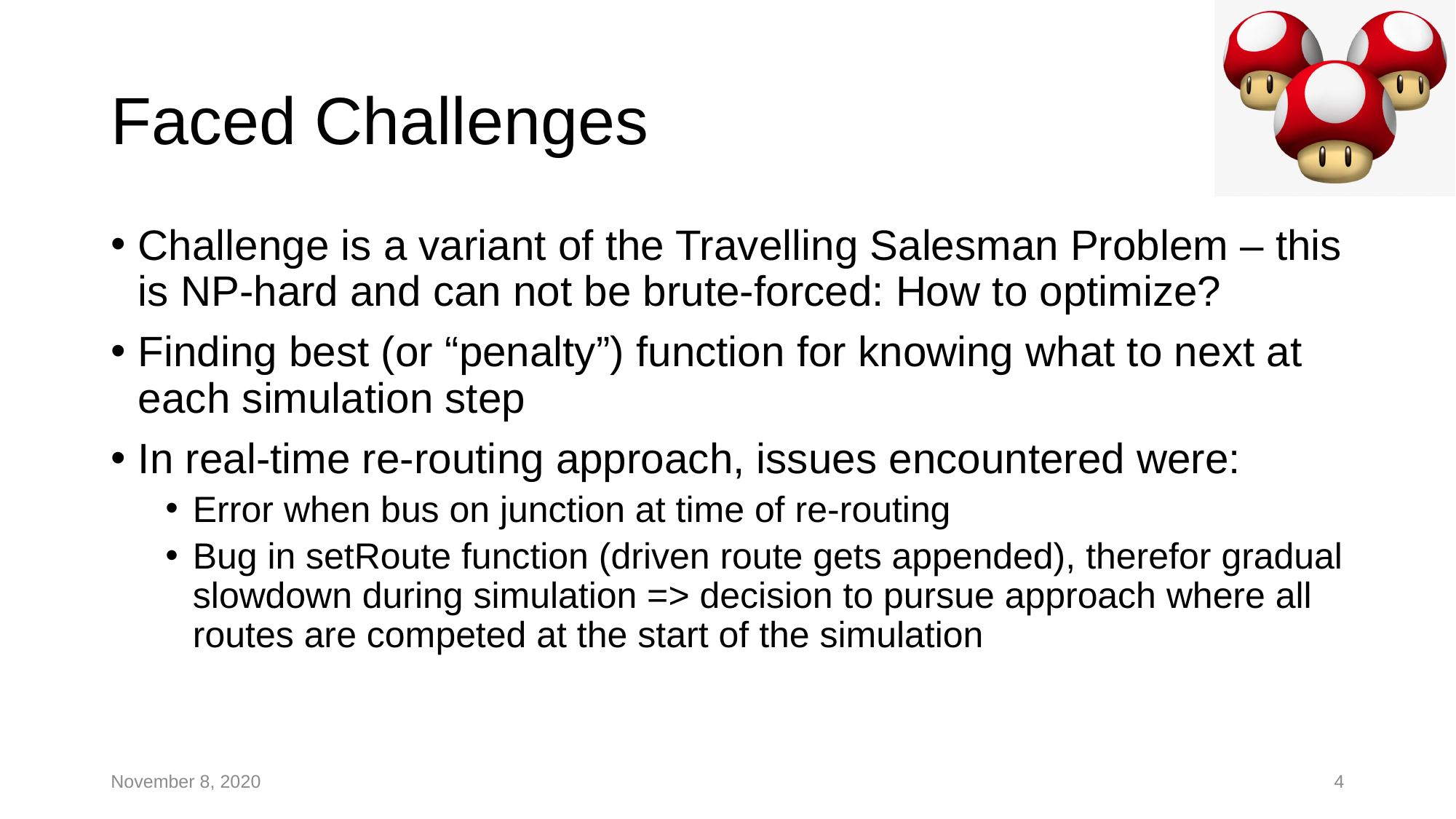

# Faced Challenges
Challenge is a variant of the Travelling Salesman Problem – this is NP-hard and can not be brute-forced: How to optimize?
Finding best (or “penalty”) function for knowing what to next at each simulation step
In real-time re-routing approach, issues encountered were:
Error when bus on junction at time of re-routing
Bug in setRoute function (driven route gets appended), therefor gradual slowdown during simulation => decision to pursue approach where all routes are competed at the start of the simulation

November 8, 2020
4